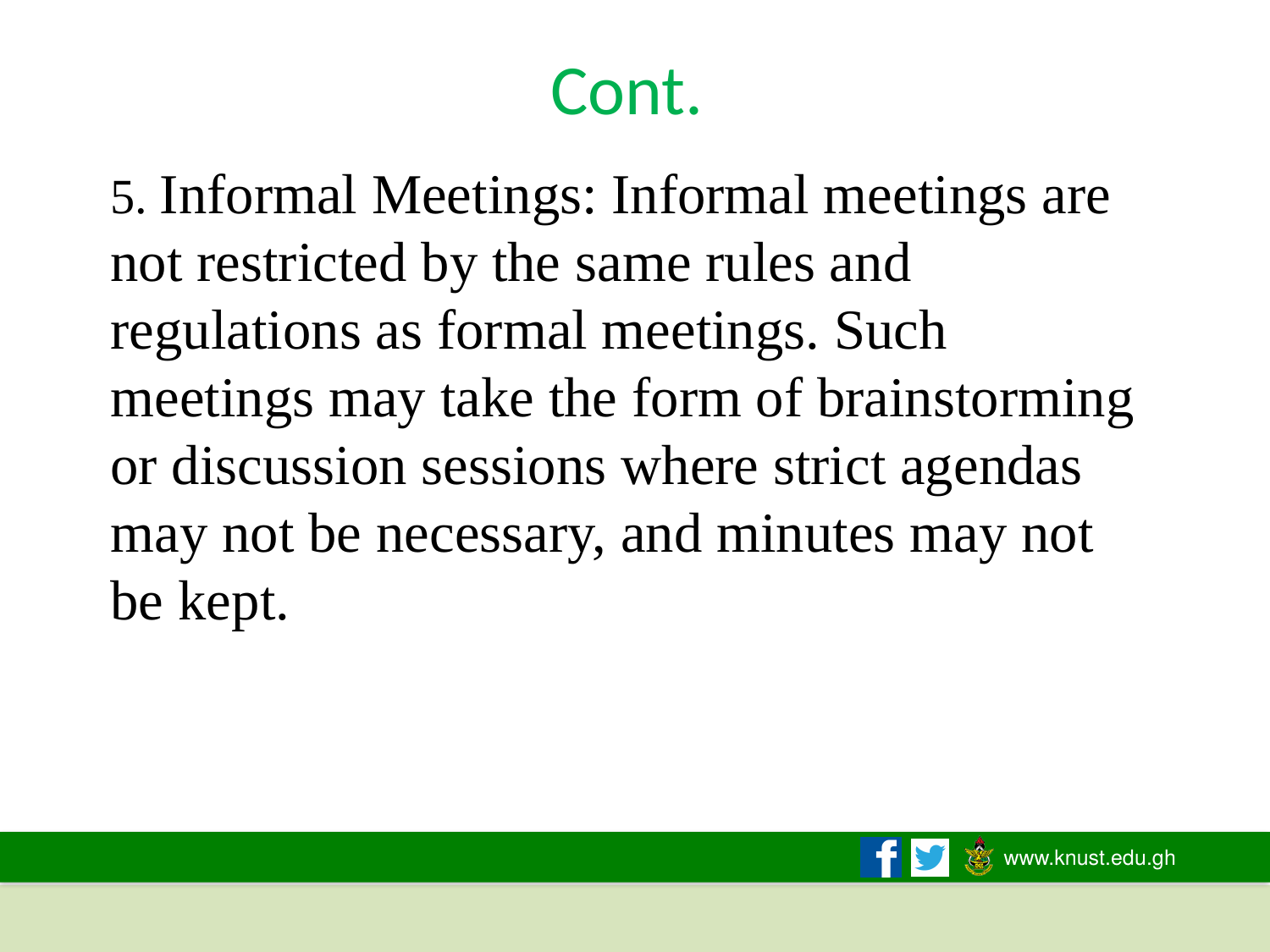

# Cont.
5. Informal Meetings: Informal meetings are not restricted by the same rules and regulations as formal meetings. Such meetings may take the form of brainstorming or discussion sessions where strict agendas may not be necessary, and minutes may not be kept.